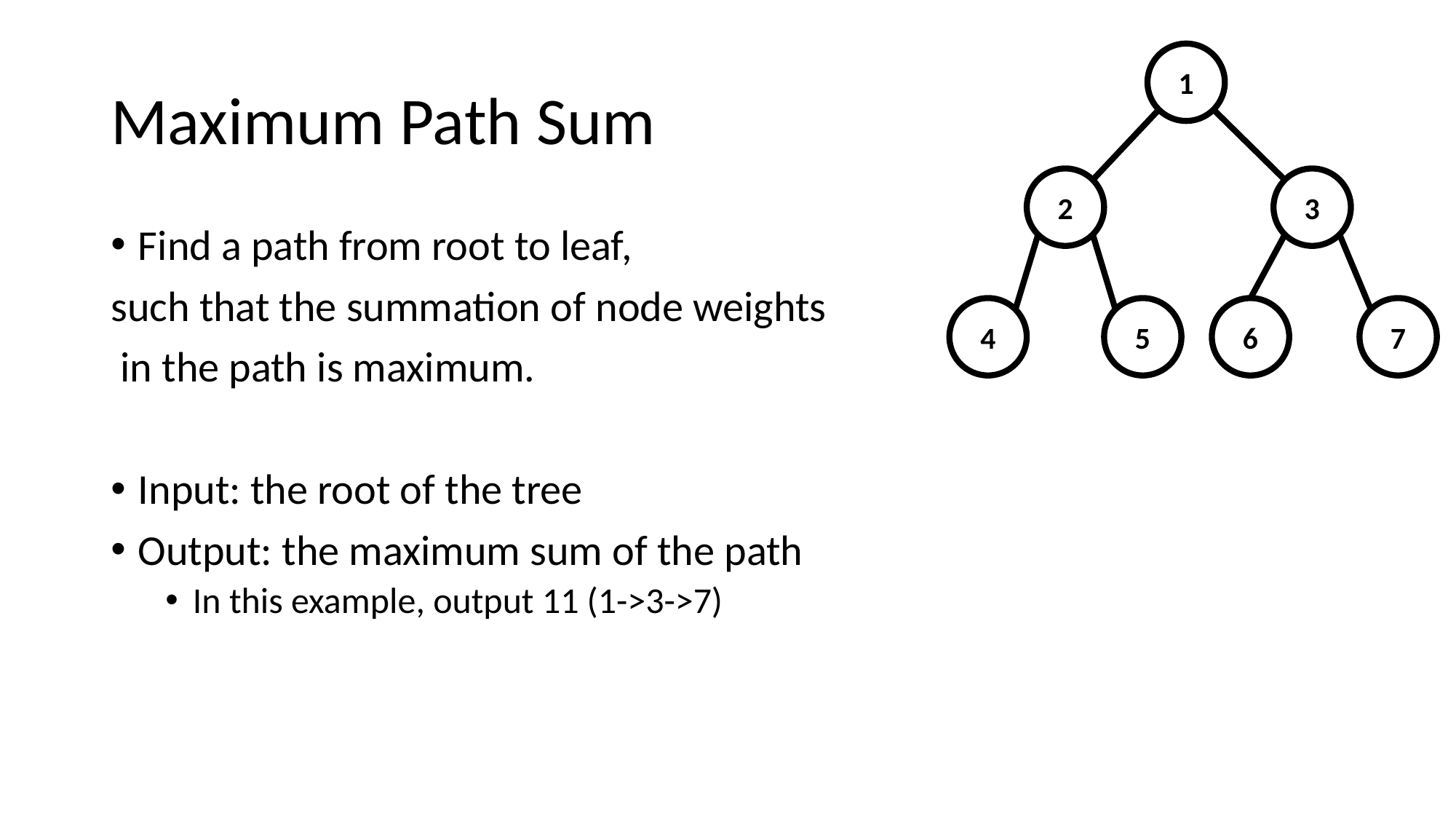

# Maximum Path Sum
1
2
3
Find a path from root to leaf,
such that the summation of node weights
 in the path is maximum.

Input: the root of the tree
Output: the maximum sum of the path
In this example, output 11 (1->3->7)
4
5
6
7